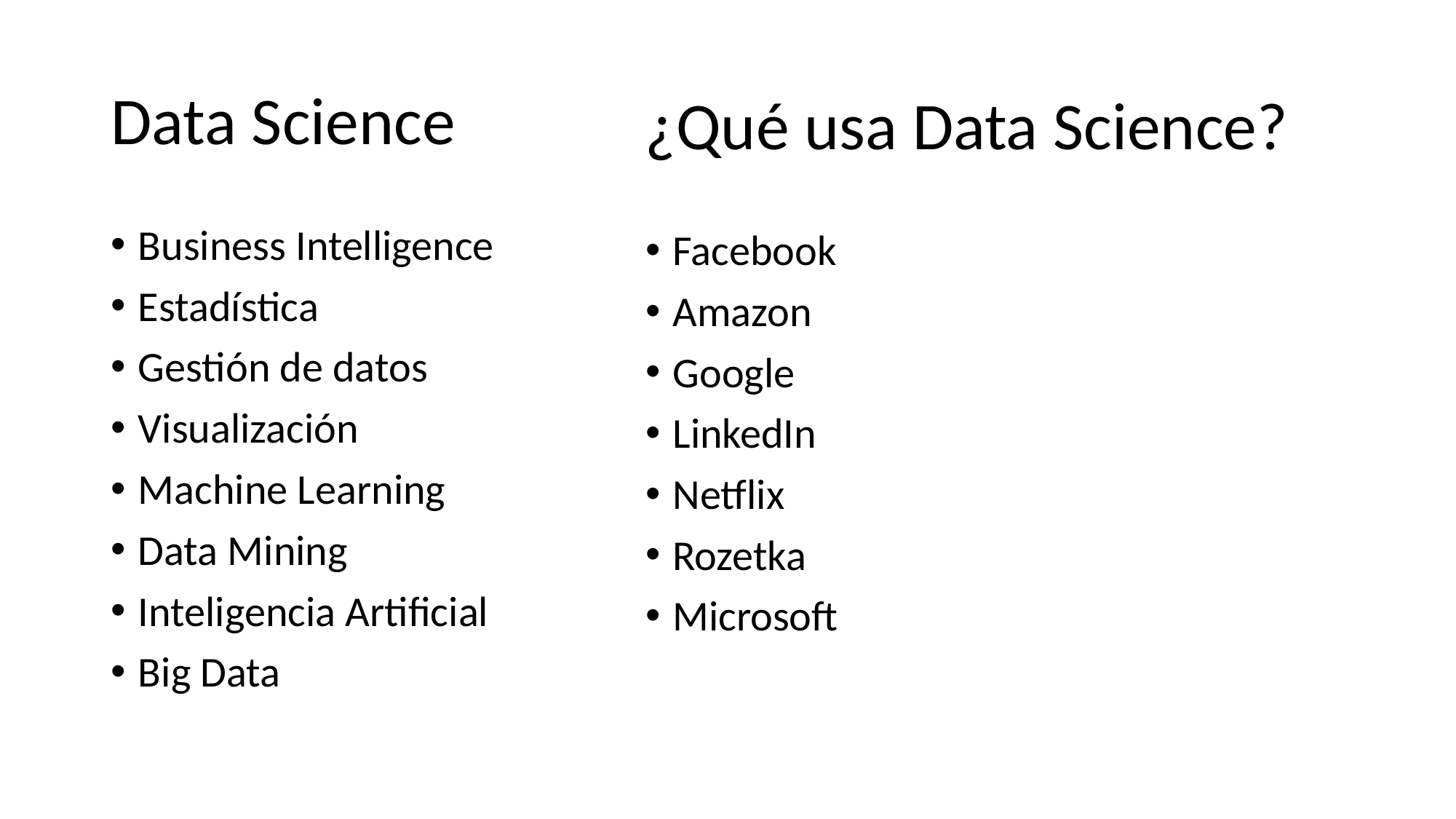

# Data Science
¿Qué usa Data Science?
Business Intelligence
Estadística
Gestión de datos
Visualización
Machine Learning
Data Mining
Inteligencia Artificial
Big Data
Facebook
Amazon
Google
LinkedIn
Netflix
Rozetka
Microsoft